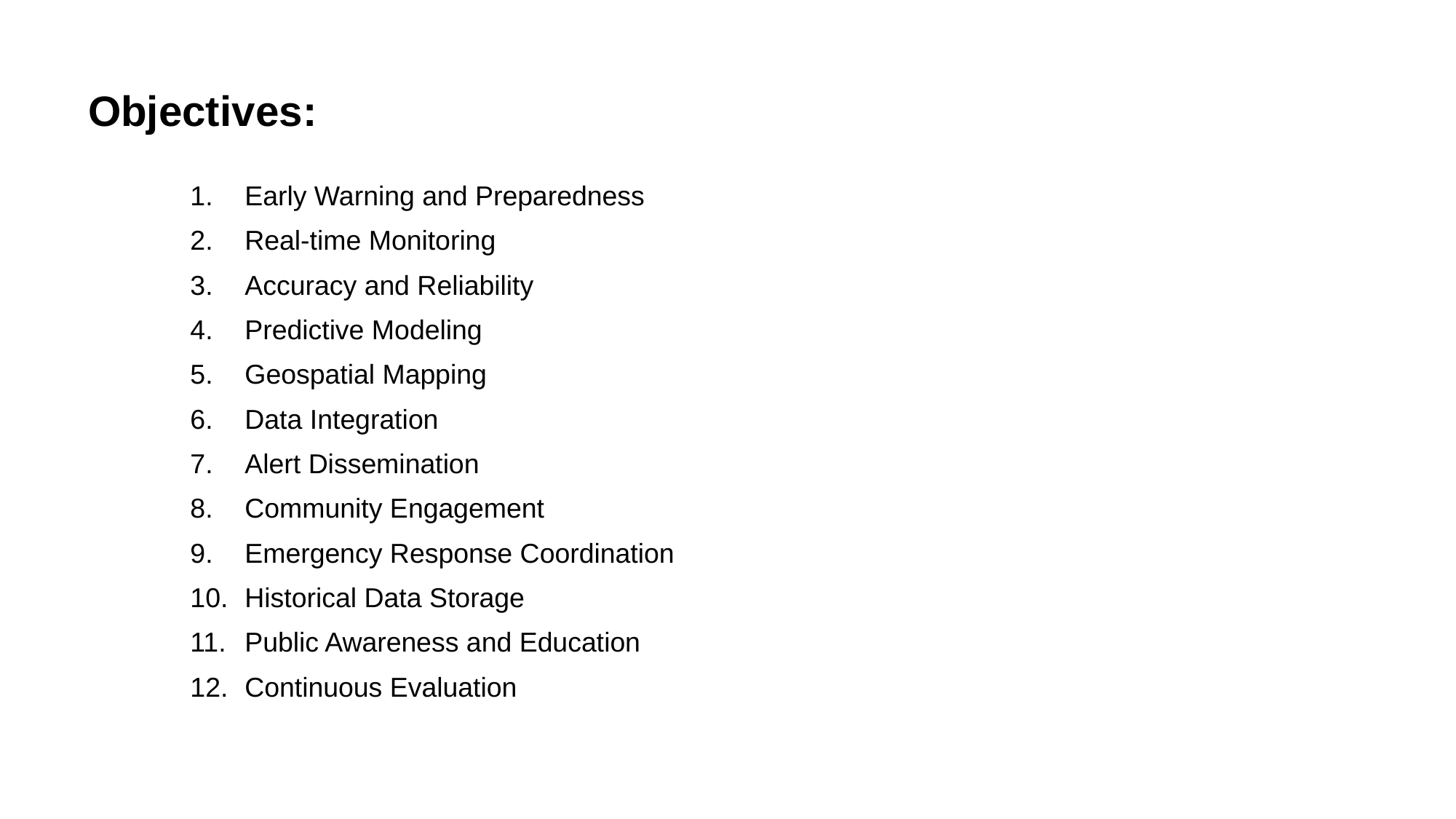

# Objectives:
Early Warning and Preparedness
Real-time Monitoring
Accuracy and Reliability
Predictive Modeling
Geospatial Mapping
Data Integration
Alert Dissemination
Community Engagement
Emergency Response Coordination
Historical Data Storage
Public Awareness and Education
Continuous Evaluation